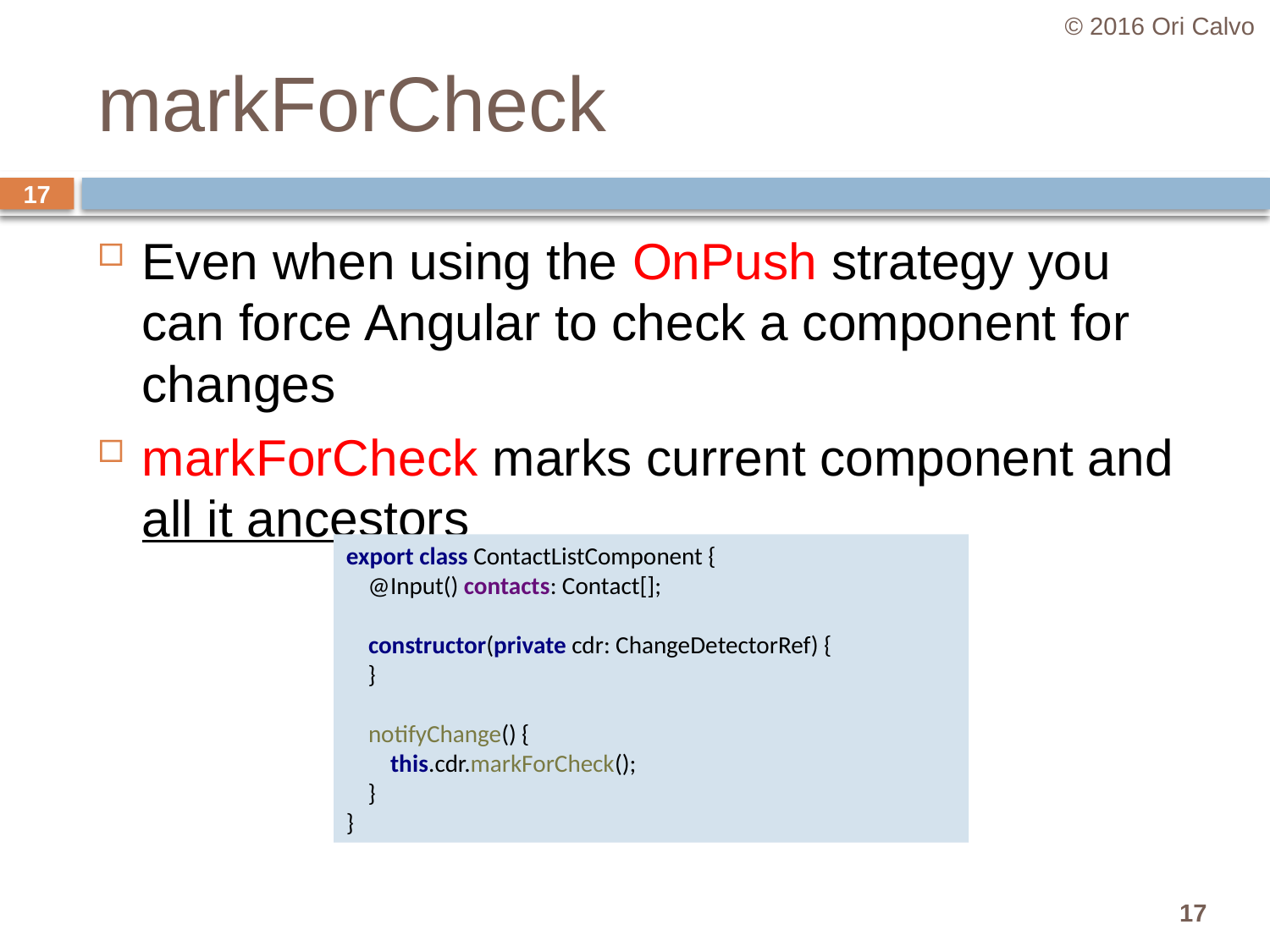

© 2016 Ori Calvo
# markForCheck
17
Even when using the OnPush strategy you can force Angular to check a component for changes
markForCheck marks current component and all it ancestors
export class ContactListComponent {
    @Input() contacts: Contact[];
    constructor(private cdr: ChangeDetectorRef) {
    }
    notifyChange() {
        this.cdr.markForCheck();
    }
}